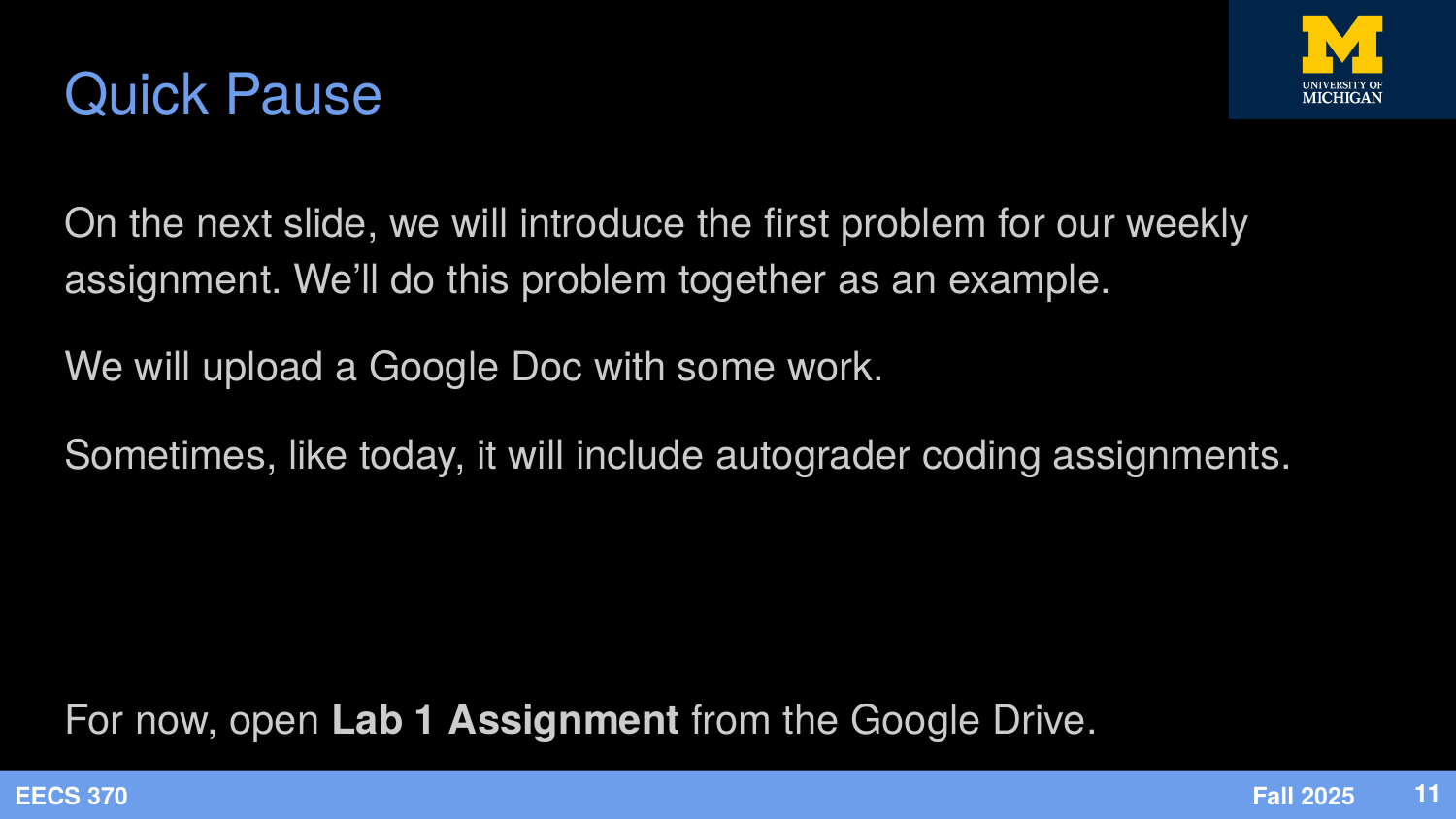

# Quick Pause
On the next slide, we will introduce the first problem for our weekly assignment. We’ll do this problem together as an example.
We will upload a Google Doc with some work.
Sometimes, like today, it will include autograder coding assignments.

For now, open Lab 1 Assignment from the Google Drive.
11